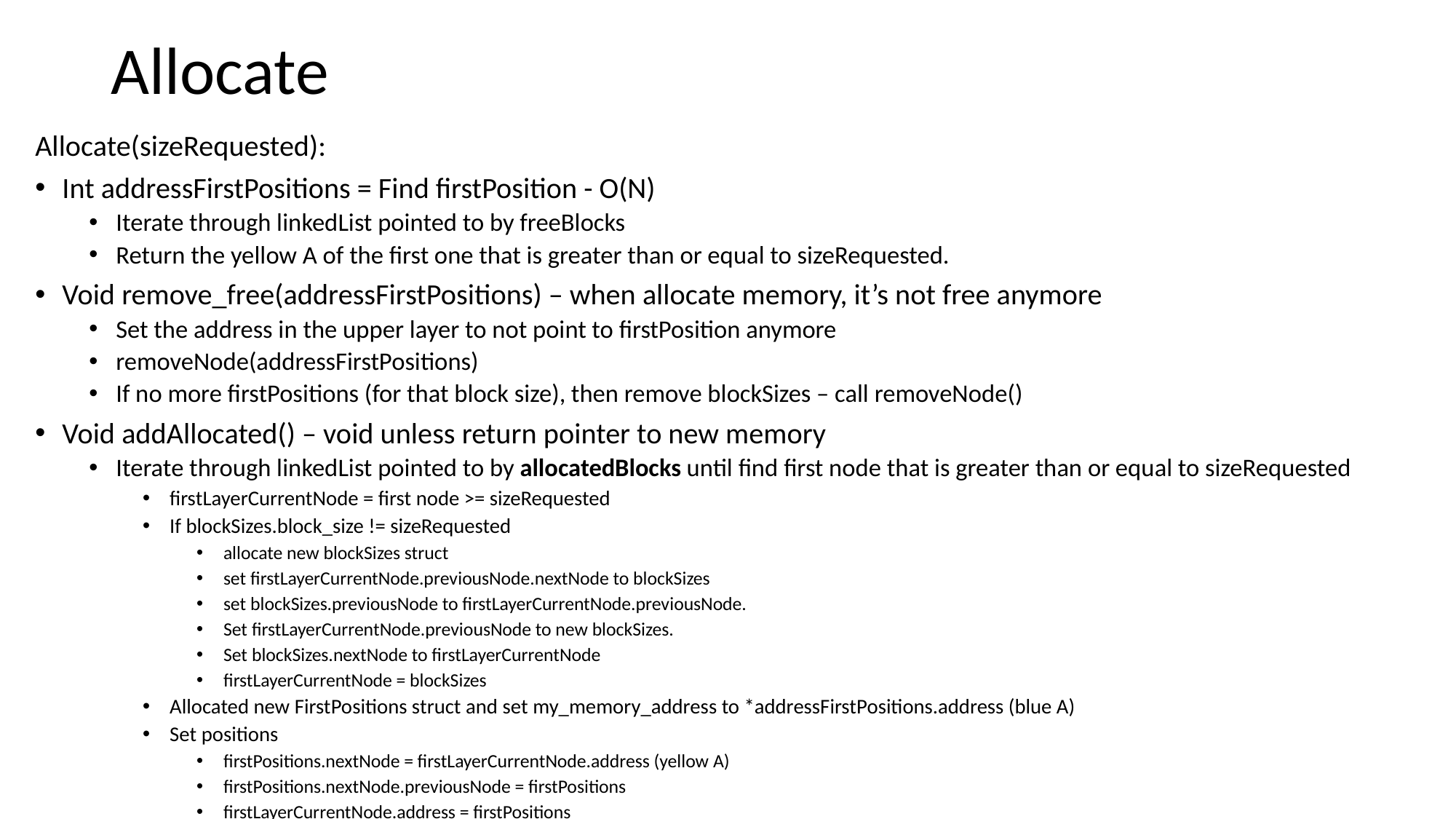

# Allocate
Allocate(sizeRequested):
Int addressFirstPositions = Find firstPosition - O(N)
Iterate through linkedList pointed to by freeBlocks
Return the yellow A of the first one that is greater than or equal to sizeRequested.
Void remove_free(addressFirstPositions) – when allocate memory, it’s not free anymore
Set the address in the upper layer to not point to firstPosition anymore
removeNode(addressFirstPositions)
If no more firstPositions (for that block size), then remove blockSizes – call removeNode()
Void addAllocated() – void unless return pointer to new memory
Iterate through linkedList pointed to by allocatedBlocks until find first node that is greater than or equal to sizeRequested
firstLayerCurrentNode = first node >= sizeRequested
If blockSizes.block_size != sizeRequested
allocate new blockSizes struct
set firstLayerCurrentNode.previousNode.nextNode to blockSizes
set blockSizes.previousNode to firstLayerCurrentNode.previousNode.
Set firstLayerCurrentNode.previousNode to new blockSizes.
Set blockSizes.nextNode to firstLayerCurrentNode
firstLayerCurrentNode = blockSizes
Allocated new FirstPositions struct and set my_memory_address to *addressFirstPositions.address (blue A)
Set positions
firstPositions.nextNode = firstLayerCurrentNode.address (yellow A)
firstPositions.nextNode.previousNode = firstPositions
firstLayerCurrentNode.address = firstPositions
Return *addressFirstPositions.address (blue A)